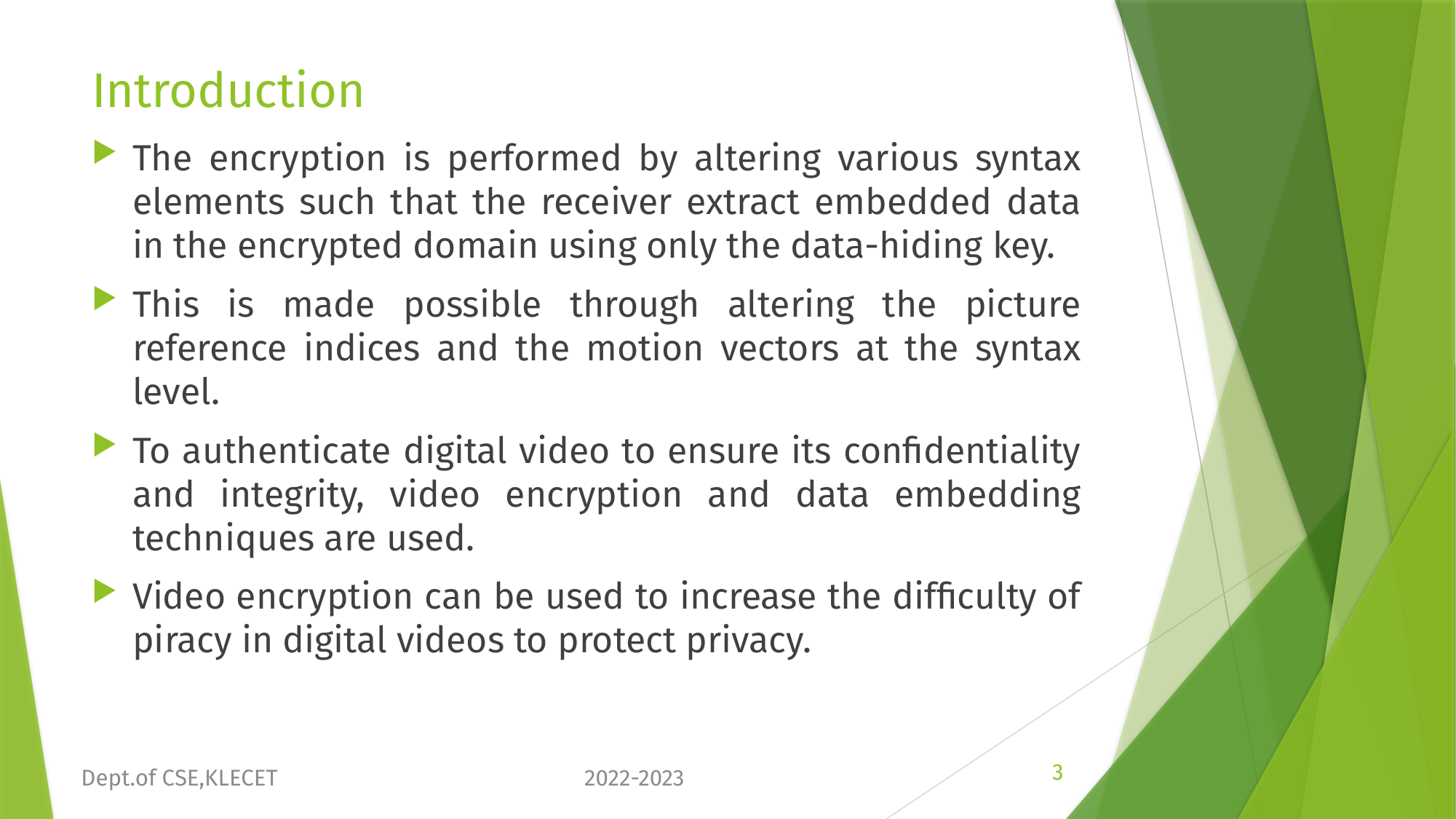

# Introduction
The encryption is performed by altering various syntax elements such that the receiver extract embedded data in the encrypted domain using only the data-hiding key.
This is made possible through altering the picture reference indices and the motion vectors at the syntax level.
To authenticate digital video to ensure its confidentiality and integrity, video encryption and data embedding techniques are used.
Video encryption can be used to increase the difficulty of piracy in digital videos to protect privacy.

3
Dept.of CSE,KLECET
2022-2023